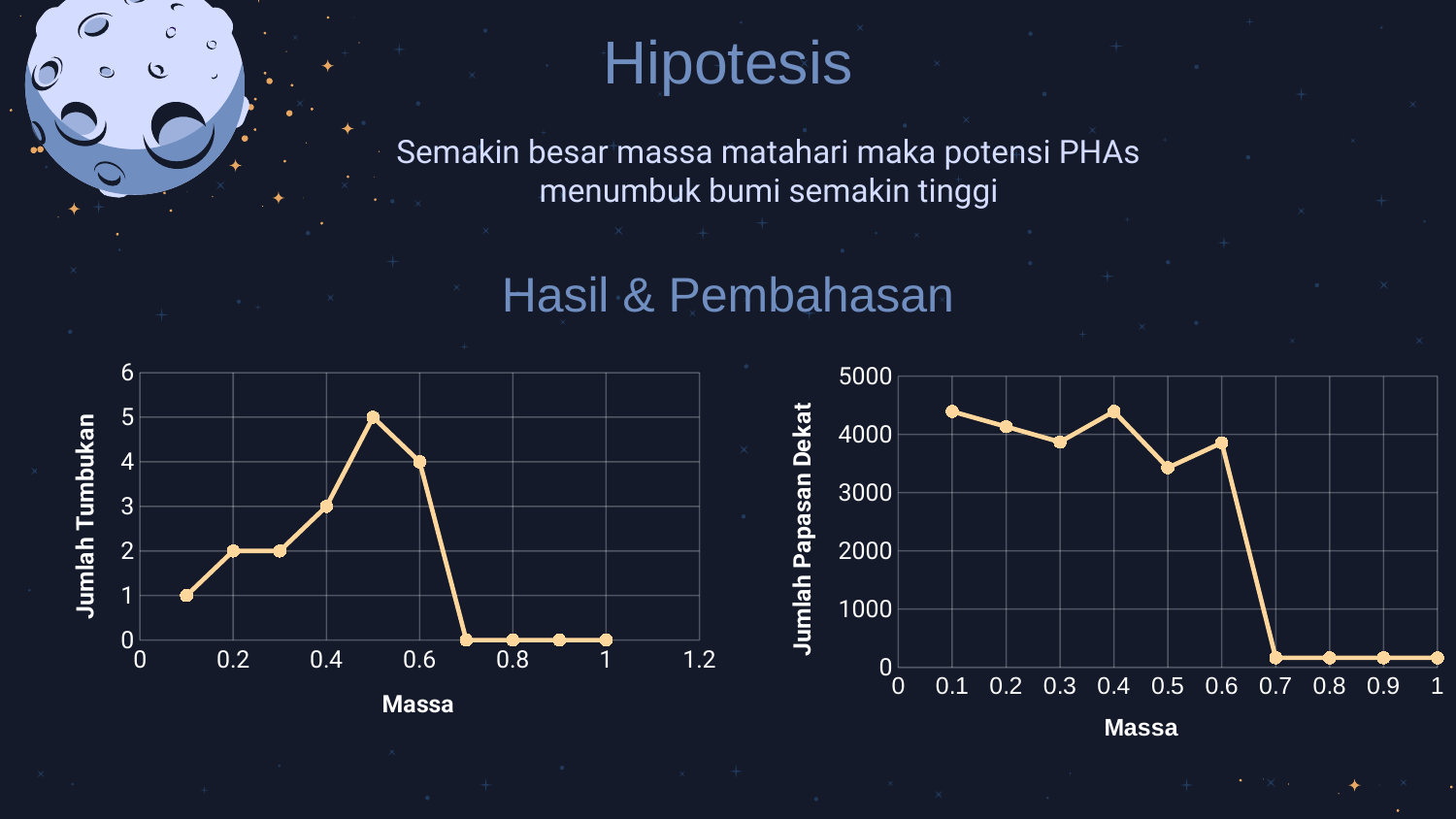

Hipotesis
Semakin besar massa matahari maka potensi PHAs menumbuk bumi semakin tinggi
# Hasil & Pembahasan

### Chart

| Category |  |
|---|---|

### Chart

| Category |  |
|---|---|